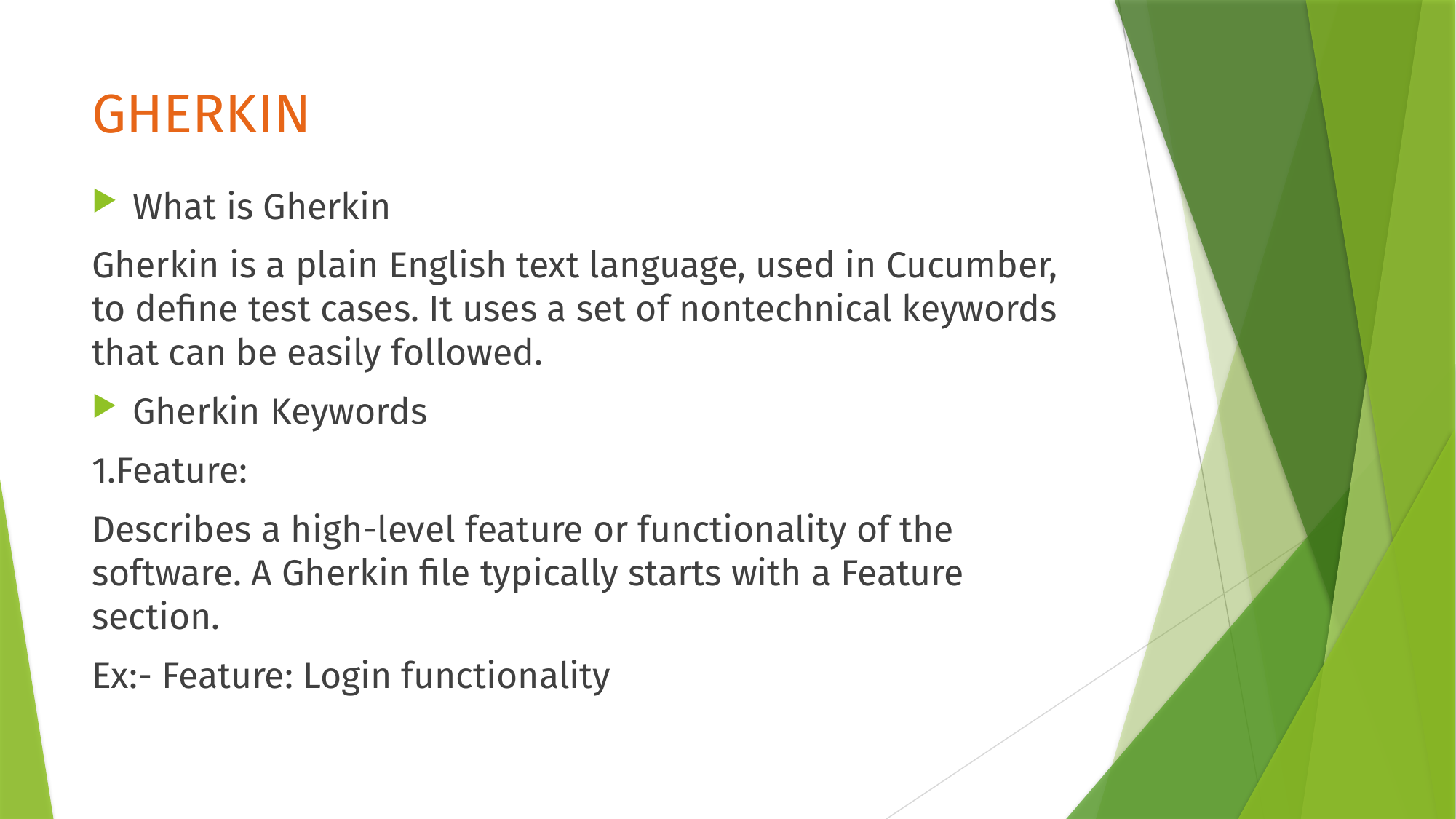

# GHERKIN
What is Gherkin
Gherkin is a plain English text language, used in Cucumber, to define test cases. It uses a set of nontechnical keywords that can be easily followed.
Gherkin Keywords
1.Feature:
Describes a high-level feature or functionality of the software. A Gherkin file typically starts with a Feature section.
Ex:- Feature: Login functionality